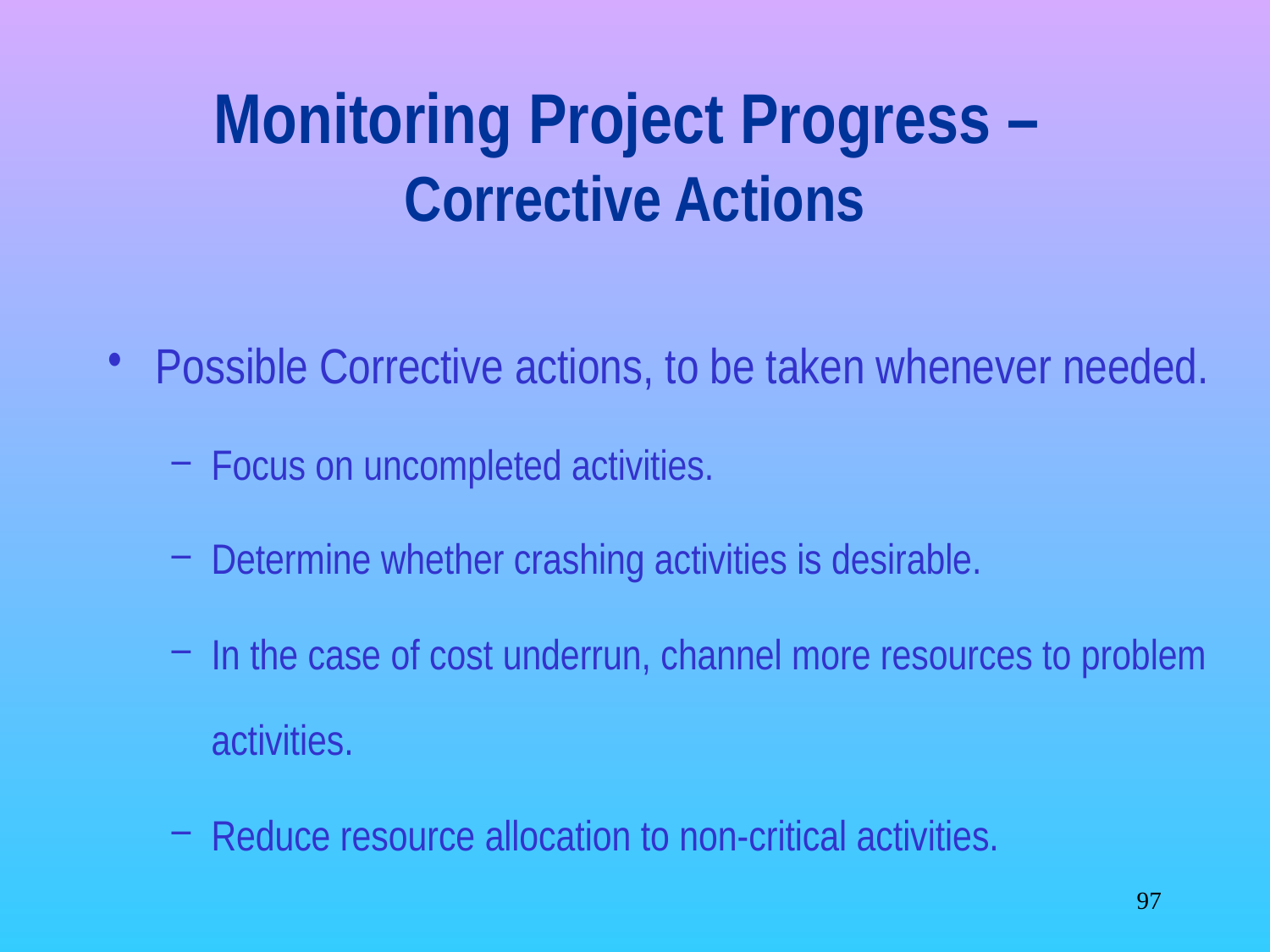

# Monitoring Project Progress – Corrective Actions
Possible Corrective actions, to be taken whenever needed.
Focus on uncompleted activities.
Determine whether crashing activities is desirable.
In the case of cost underrun, channel more resources to problem activities.
Reduce resource allocation to non-critical activities.
97